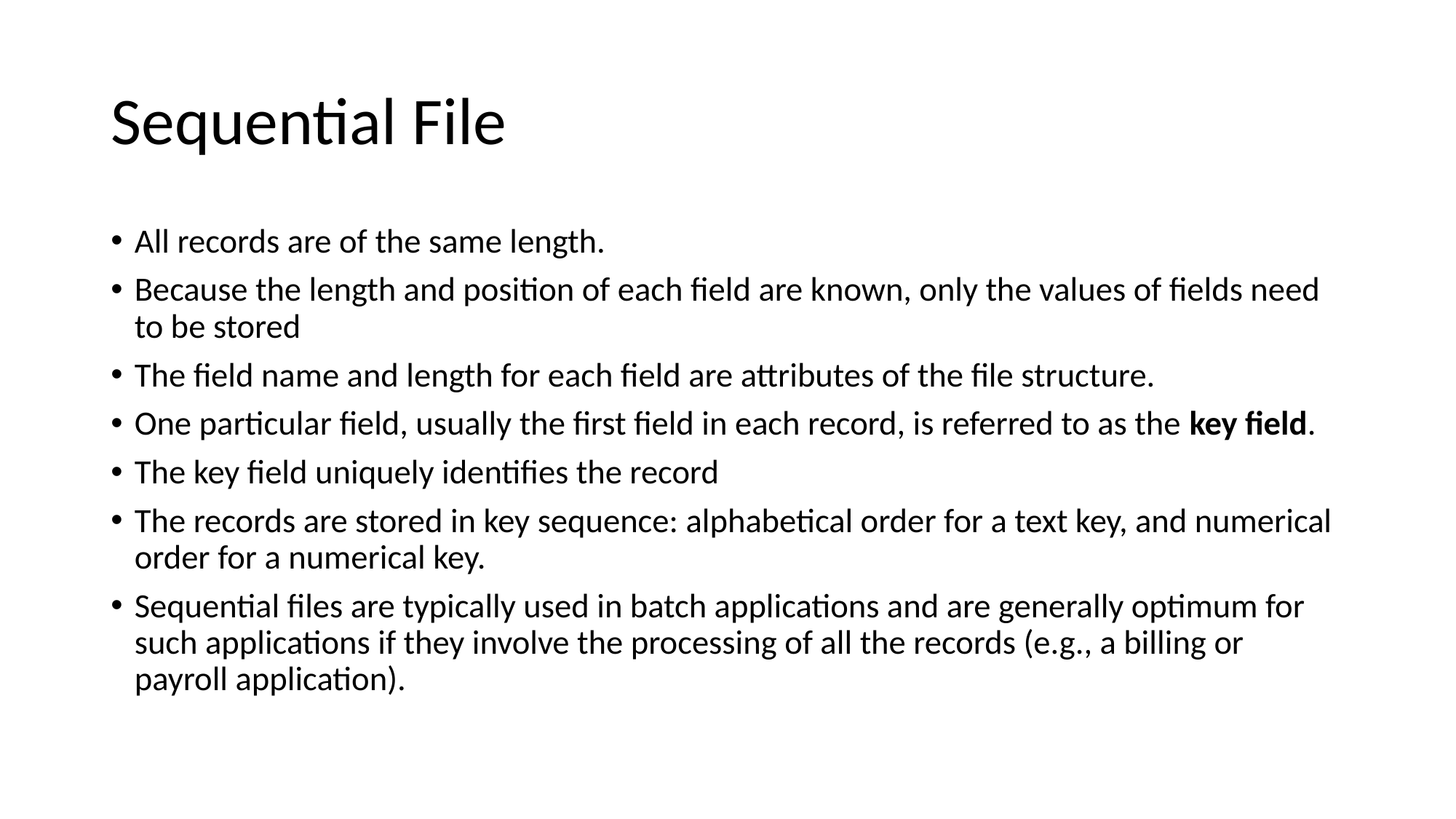

# Sequential File
All records are of the same length.
Because the length and position of each field are known, only the values of fields need to be stored
The field name and length for each field are attributes of the file structure.
One particular field, usually the first field in each record, is referred to as the key field.
The key field uniquely identifies the record
The records are stored in key sequence: alphabetical order for a text key, and numerical order for a numerical key.
Sequential files are typically used in batch applications and are generally optimum for such applications if they involve the processing of all the records (e.g., a billing or payroll application).